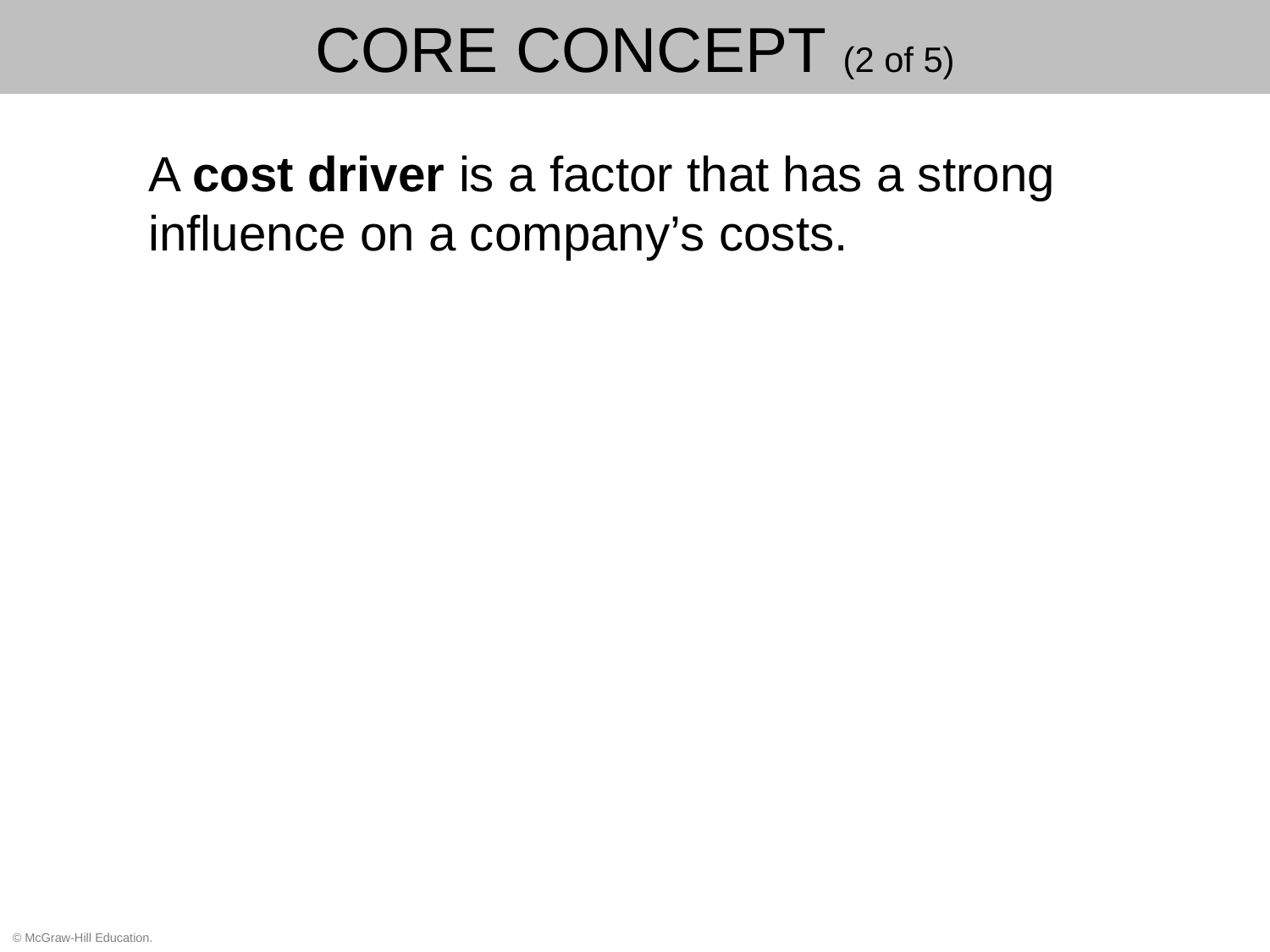

# Core Concept (2 of 5)
A cost driver is a factor that has a strong influence on a company’s costs.